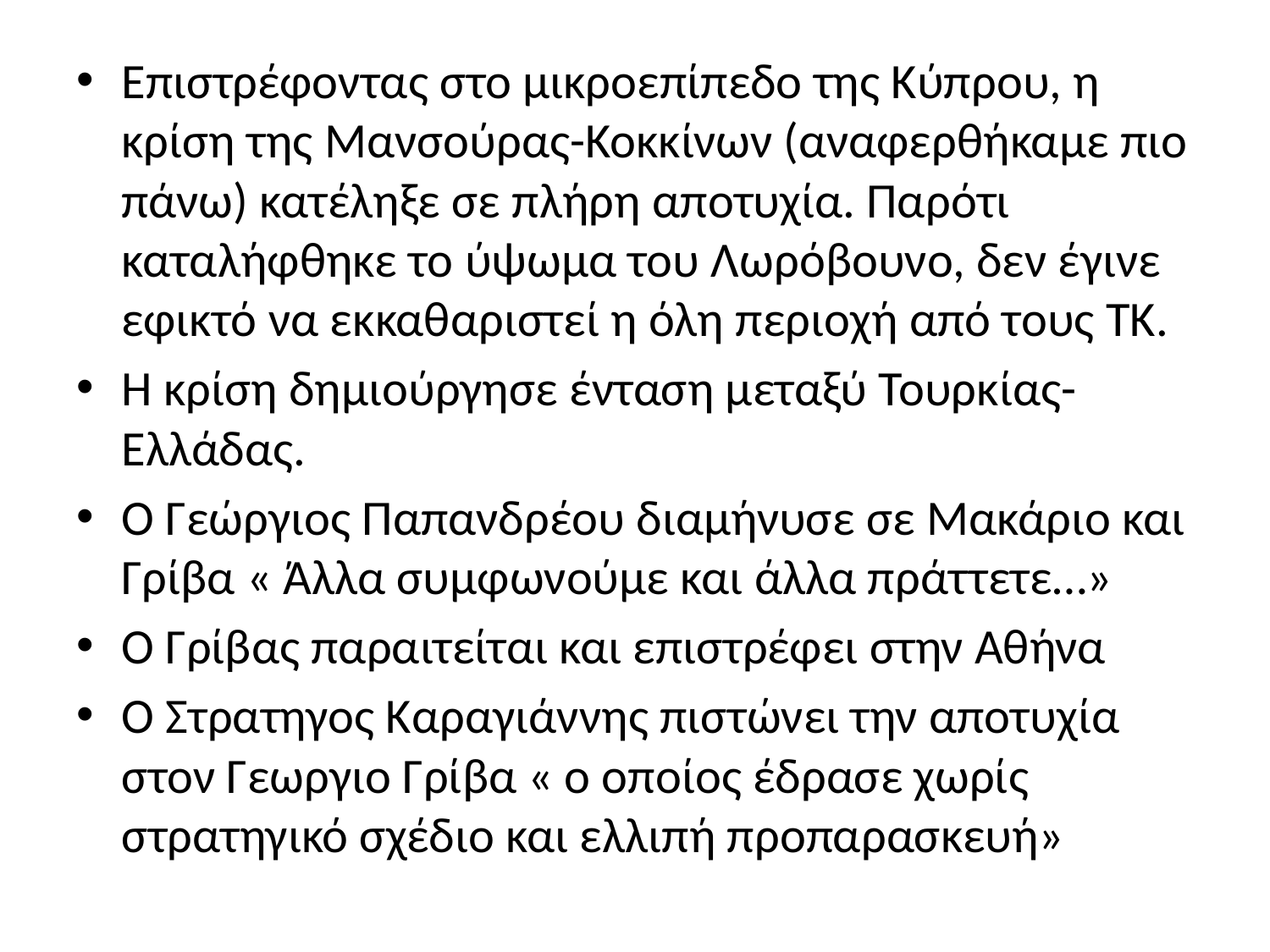

Επιστρέφοντας στο μικροεπίπεδο της Κύπρου, η κρίση της Μανσούρας-Κοκκίνων (αναφερθήκαμε πιο πάνω) κατέληξε σε πλήρη αποτυχία. Παρότι καταλήφθηκε το ύψωμα του Λωρόβουνο, δεν έγινε εφικτό να εκκαθαριστεί η όλη περιοχή από τους ΤΚ.
Η κρίση δημιούργησε ένταση μεταξύ Τουρκίας-Ελλάδας.
Ο Γεώργιος Παπανδρέου διαμήνυσε σε Μακάριο και Γρίβα « Άλλα συμφωνούμε και άλλα πράττετε…»
Ο Γρίβας παραιτείται και επιστρέφει στην Αθήνα
Ο Στρατηγος Καραγιάννης πιστώνει την αποτυχία στον Γεωργιο Γρίβα « ο οποίος έδρασε χωρίς στρατηγικό σχέδιο και ελλιπή προπαρασκευή»